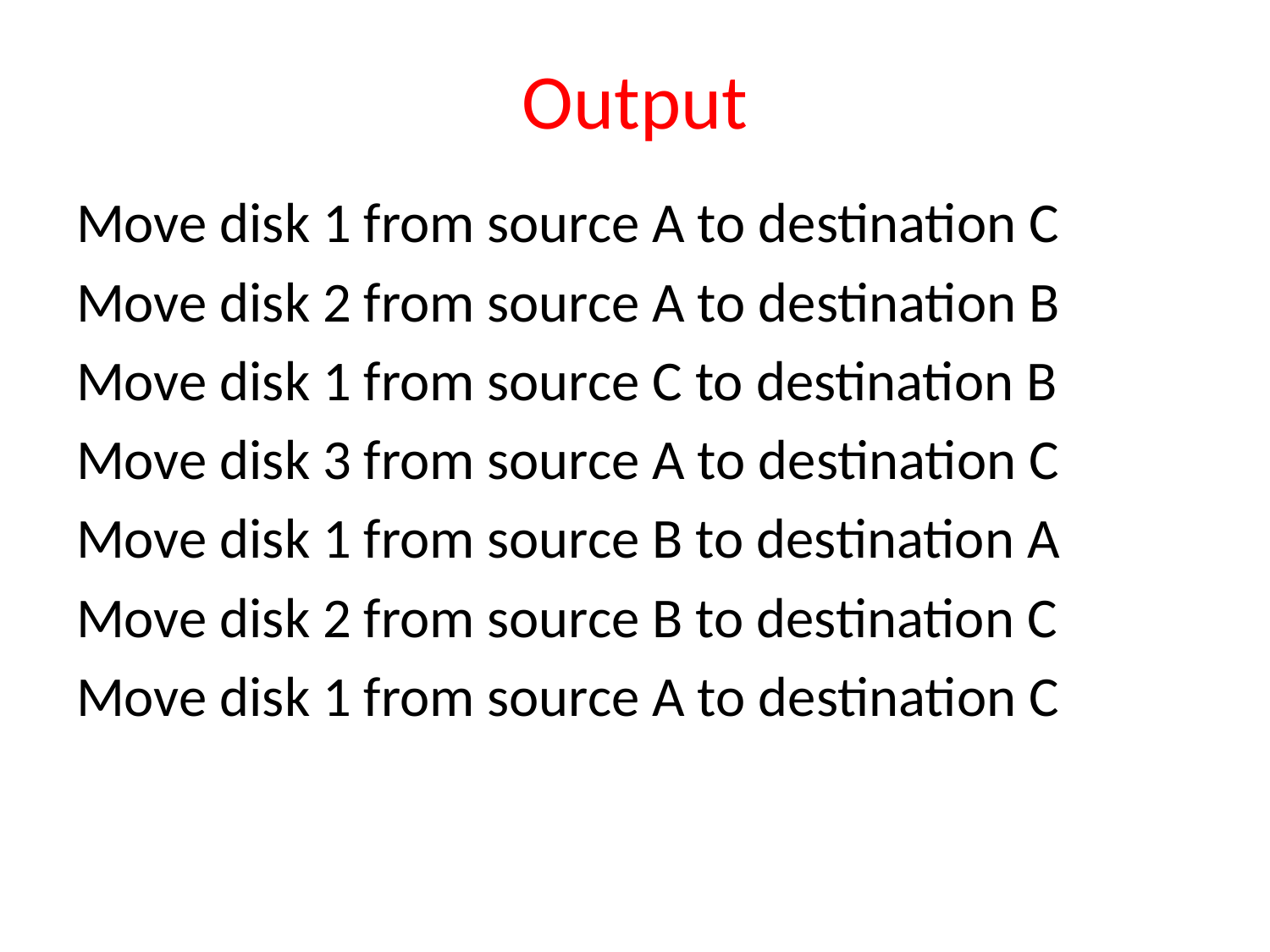

# Output
Move disk 1 from source A to destination C
Move disk 2 from source A to destination B
Move disk 1 from source C to destination B
Move disk 3 from source A to destination C
Move disk 1 from source B to destination A
Move disk 2 from source B to destination C
Move disk 1 from source A to destination C